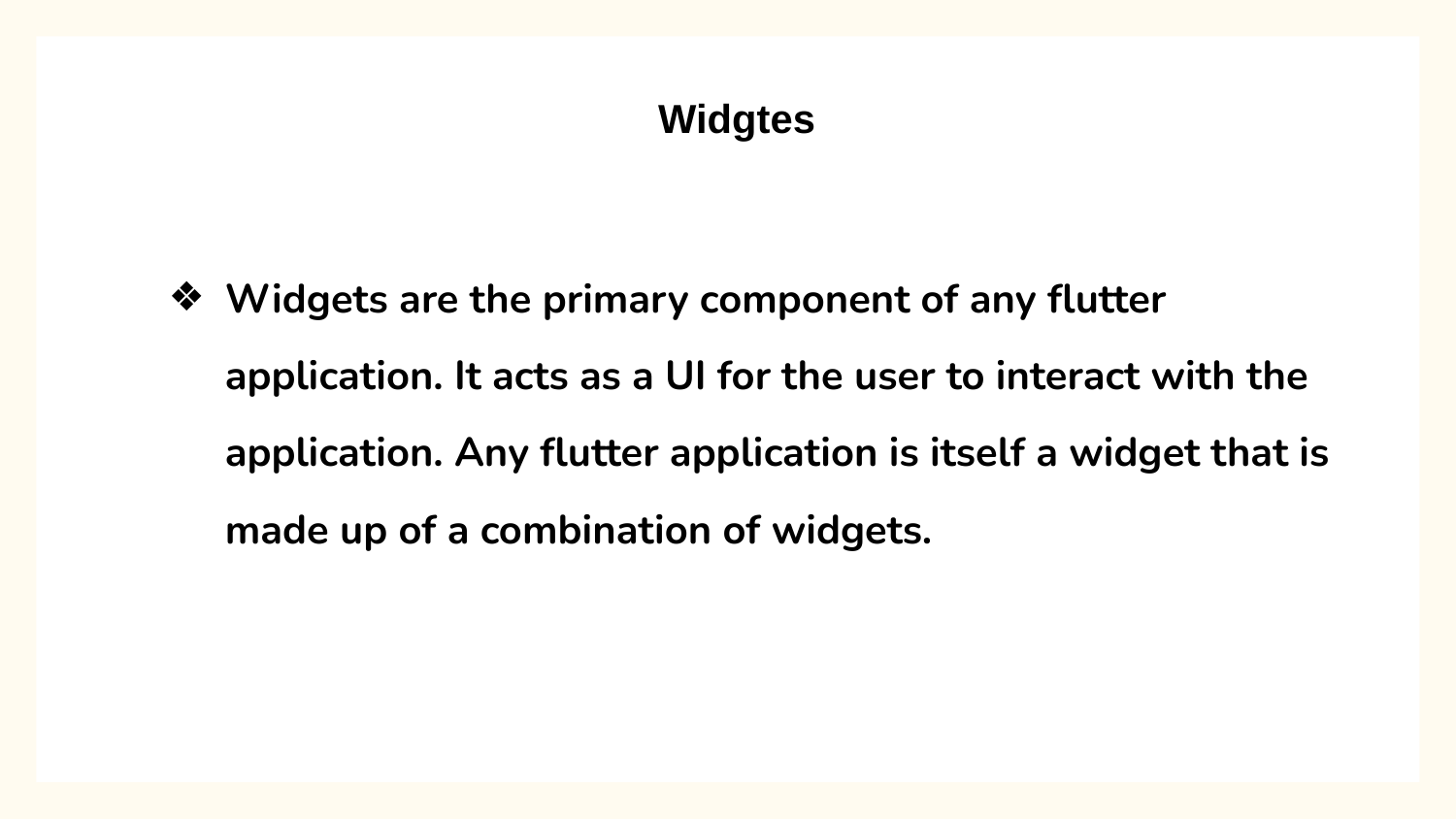

# Widgtes
Widgets are the primary component of any flutter application. It acts as a UI for the user to interact with the application. Any flutter application is itself a widget that is made up of a combination of widgets.